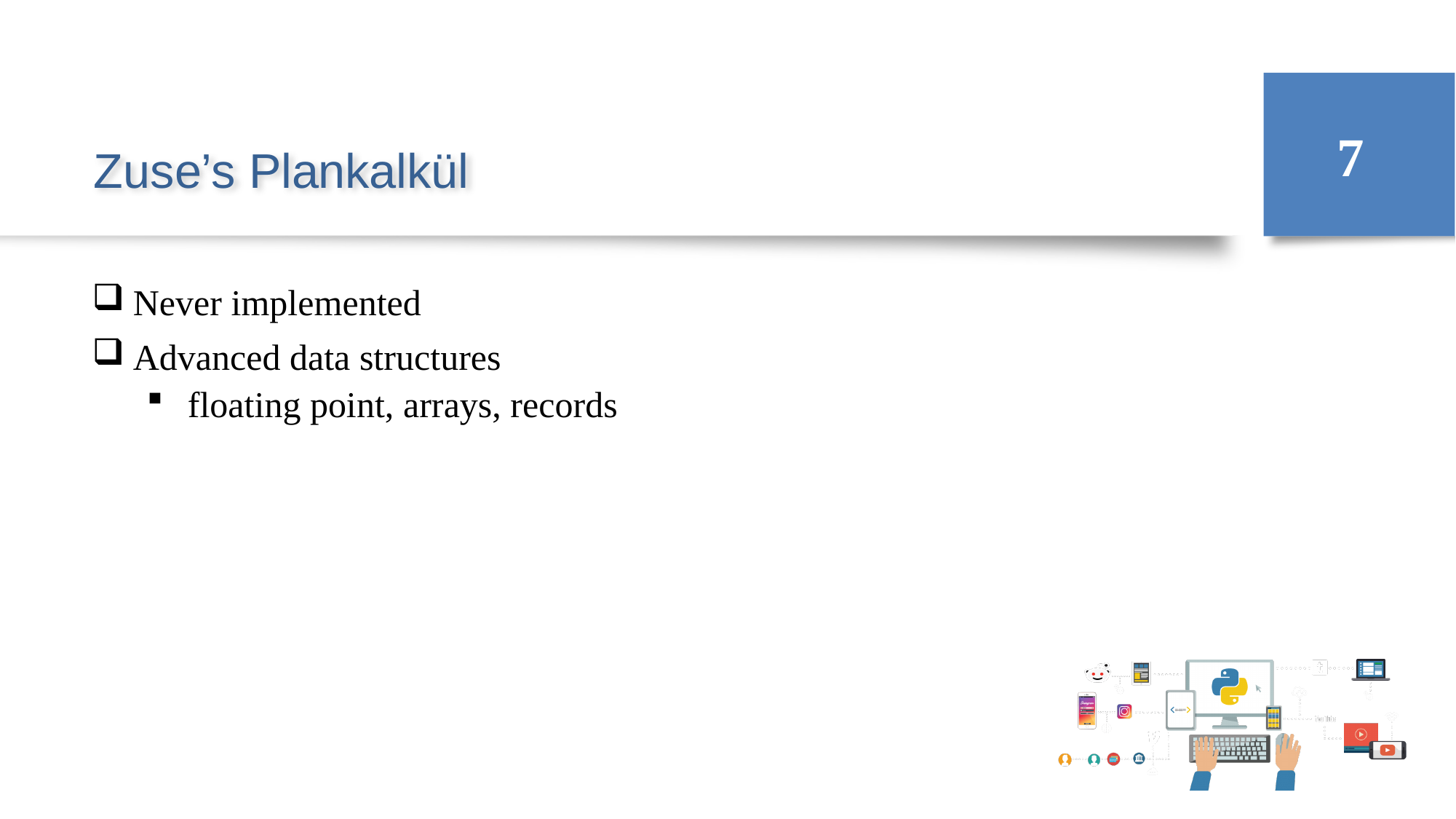

7
# Zuse’s Plankalkül
Never implemented
Advanced data structures
floating point, arrays, records